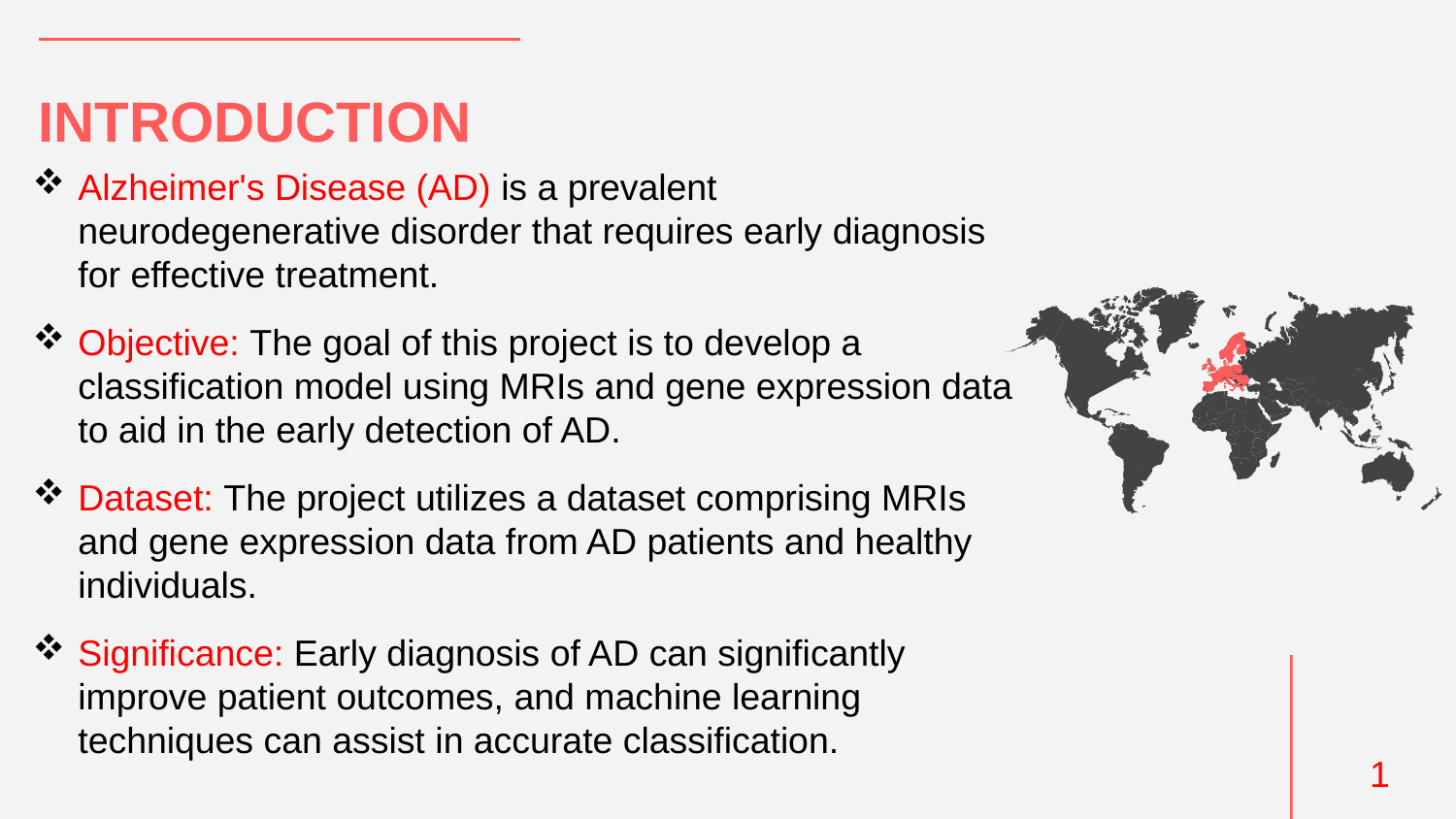

# INTRODUCTION
Alzheimer's Disease (AD) is a prevalent neurodegenerative disorder that requires early diagnosis for effective treatment.
Objective: The goal of this project is to develop a classification model using MRIs and gene expression data to aid in the early detection of AD.
Dataset: The project utilizes a dataset comprising MRIs and gene expression data from AD patients and healthy individuals.
Significance: Early diagnosis of AD can significantly improve patient outcomes, and machine learning techniques can assist in accurate classification.

1